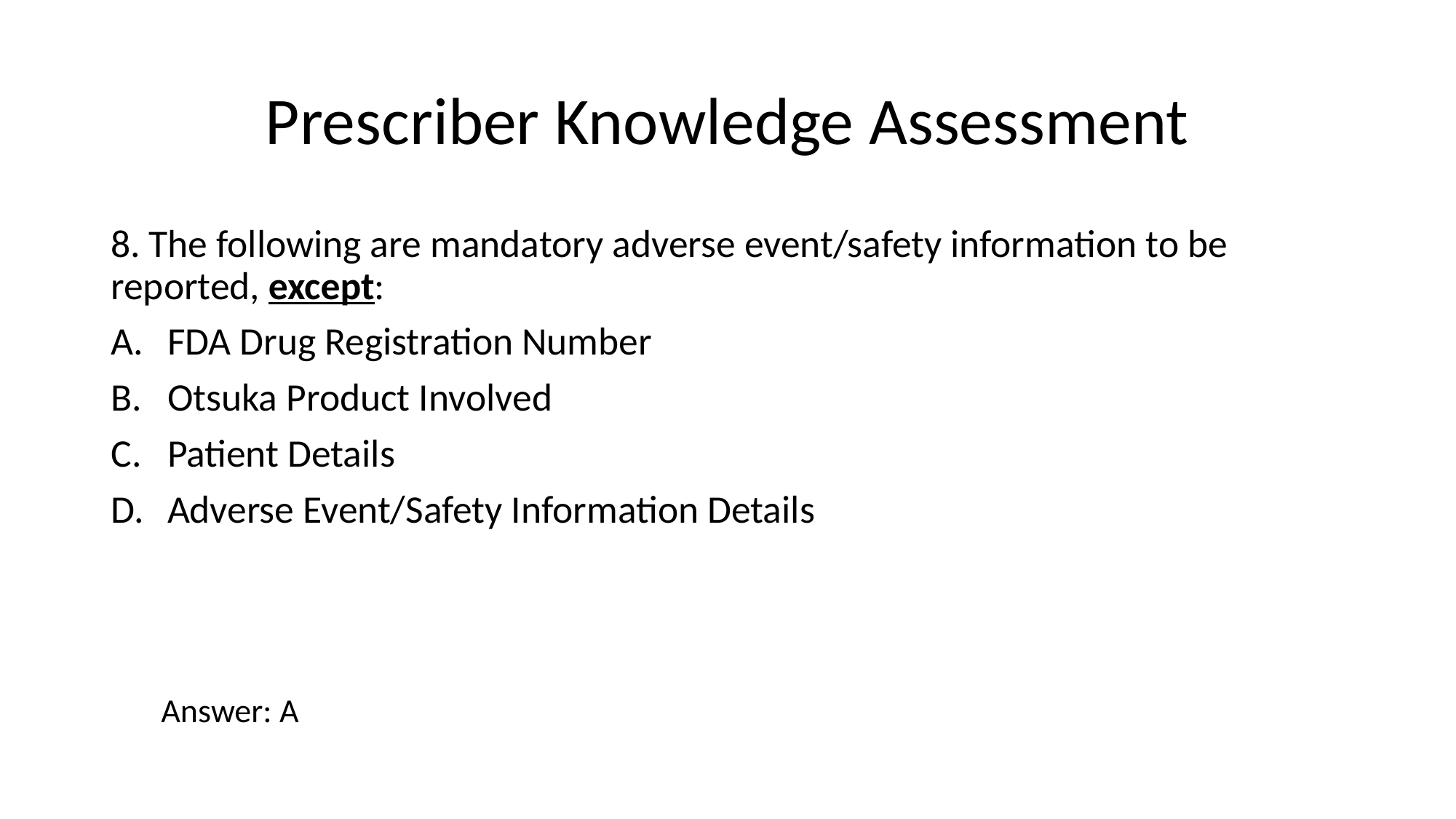

# Prescriber Knowledge Assessment
8. The following are mandatory adverse event/safety information to be reported, except:
FDA Drug Registration Number
Otsuka Product Involved
Patient Details
Adverse Event/Safety Information Details

Answer: A